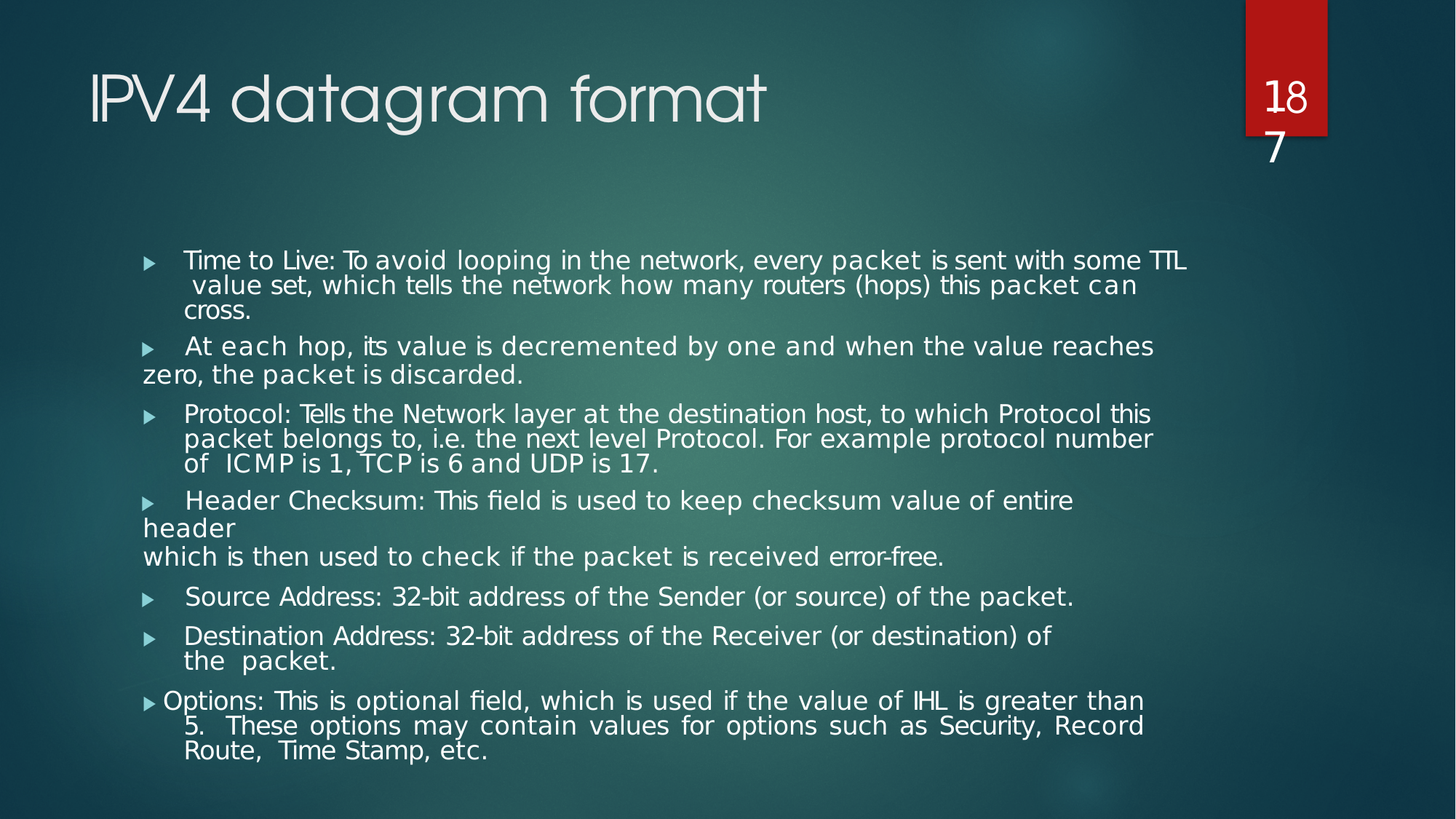

18
# IPV4 datagram format
17
▶	Time to Live: To avoid looping in the network, every packet is sent with some TTL  value set, which tells the network how many routers (hops) this packet can cross.
▶	At each hop, its value is decremented by one and when the value reaches
zero, the packet is discarded.
▶	Protocol: Tells the Network layer at the destination host, to which Protocol this  packet belongs to, i.e. the next level Protocol. For example protocol number of  ICMP is 1, TCP is 6 and UDP is 17.
▶	Header Checksum: This field is used to keep checksum value of entire header
which is then used to check if the packet is received error-free.
▶	Source Address: 32-bit address of the Sender (or source) of the packet.
▶	Destination Address: 32-bit address of the Receiver (or destination) of the  packet.
▶ Options: This is optional field, which is used if the value of IHL is greater than 5.  These options may contain values for options such as Security, Record Route,  Time Stamp, etc.